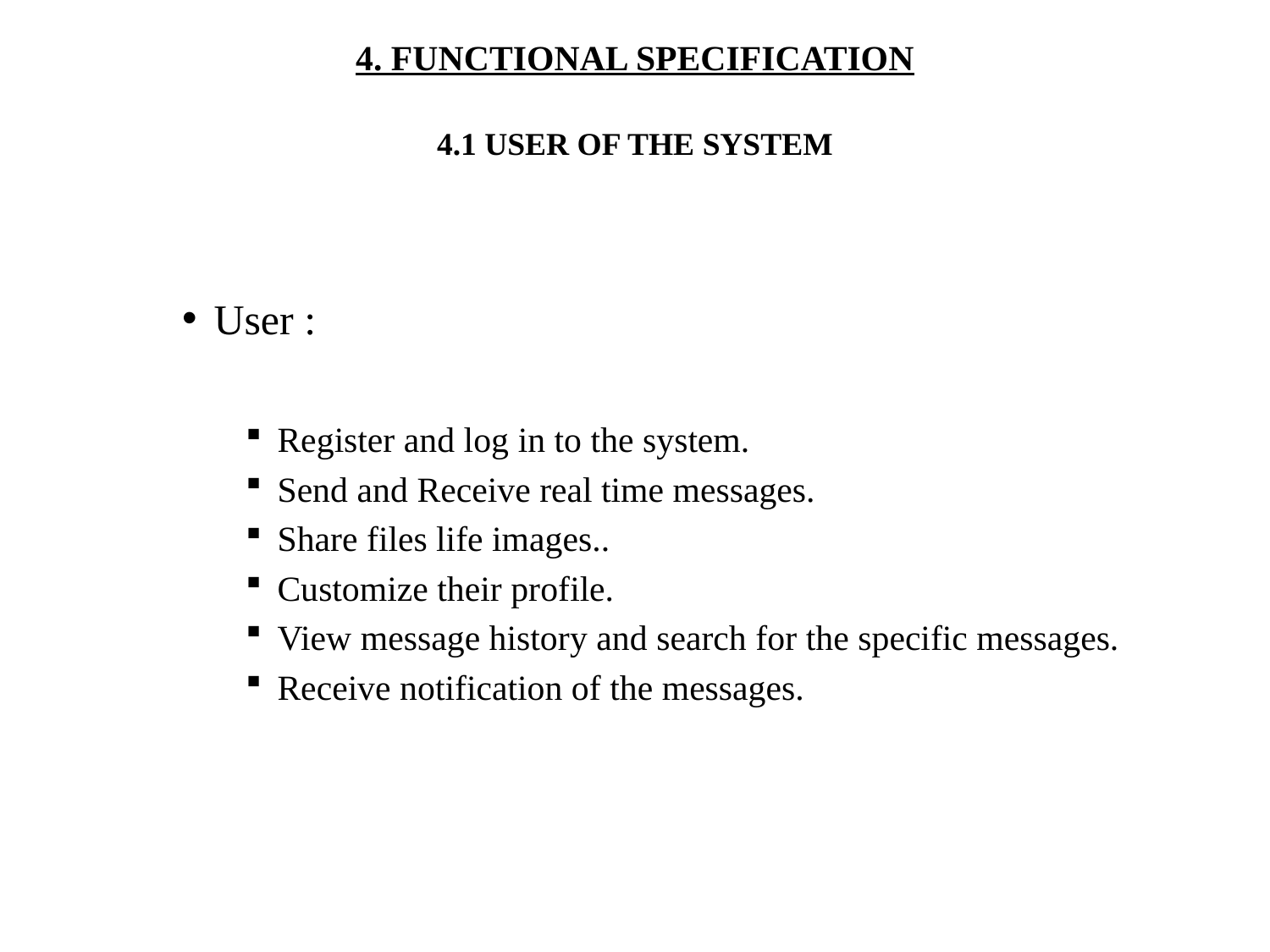

# 4. FUNCTIONAL SPECIFICATION
4.1 USER OF THE SYSTEM

User :

Register and log in to the system.
Send and Receive real time messages.
Share files life images..
Customize their profile.
View message history and search for the specific messages.
Receive notification of the messages.